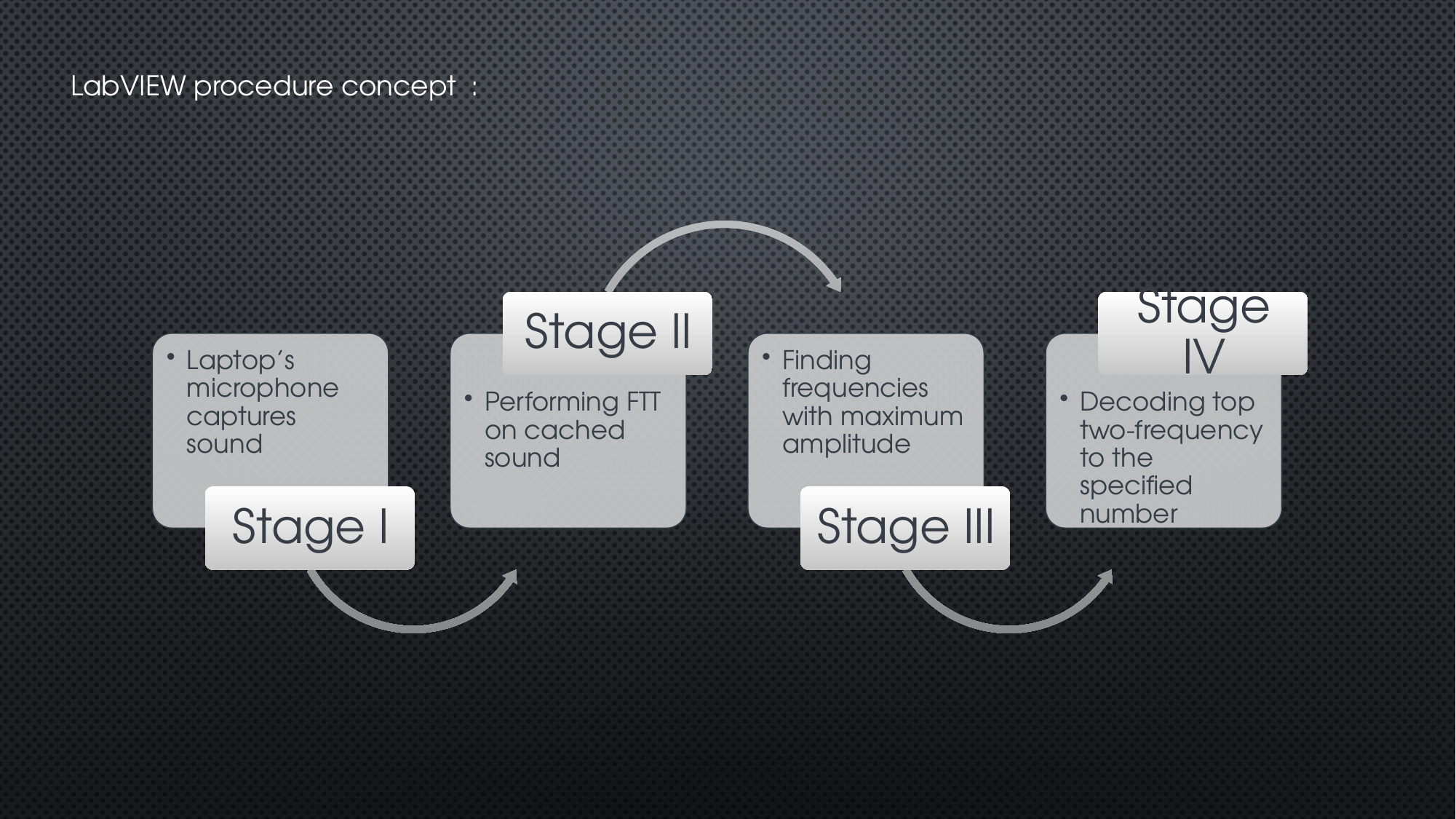

LabVIEW procedure concept  :
Laptop’s microphone captures sound
Stage I
Performing FTT on cached sound
Stage II
Finding frequencies with maximum amplitude
Stage III
Decoding top two-frequency  to the specified number
Stage IV